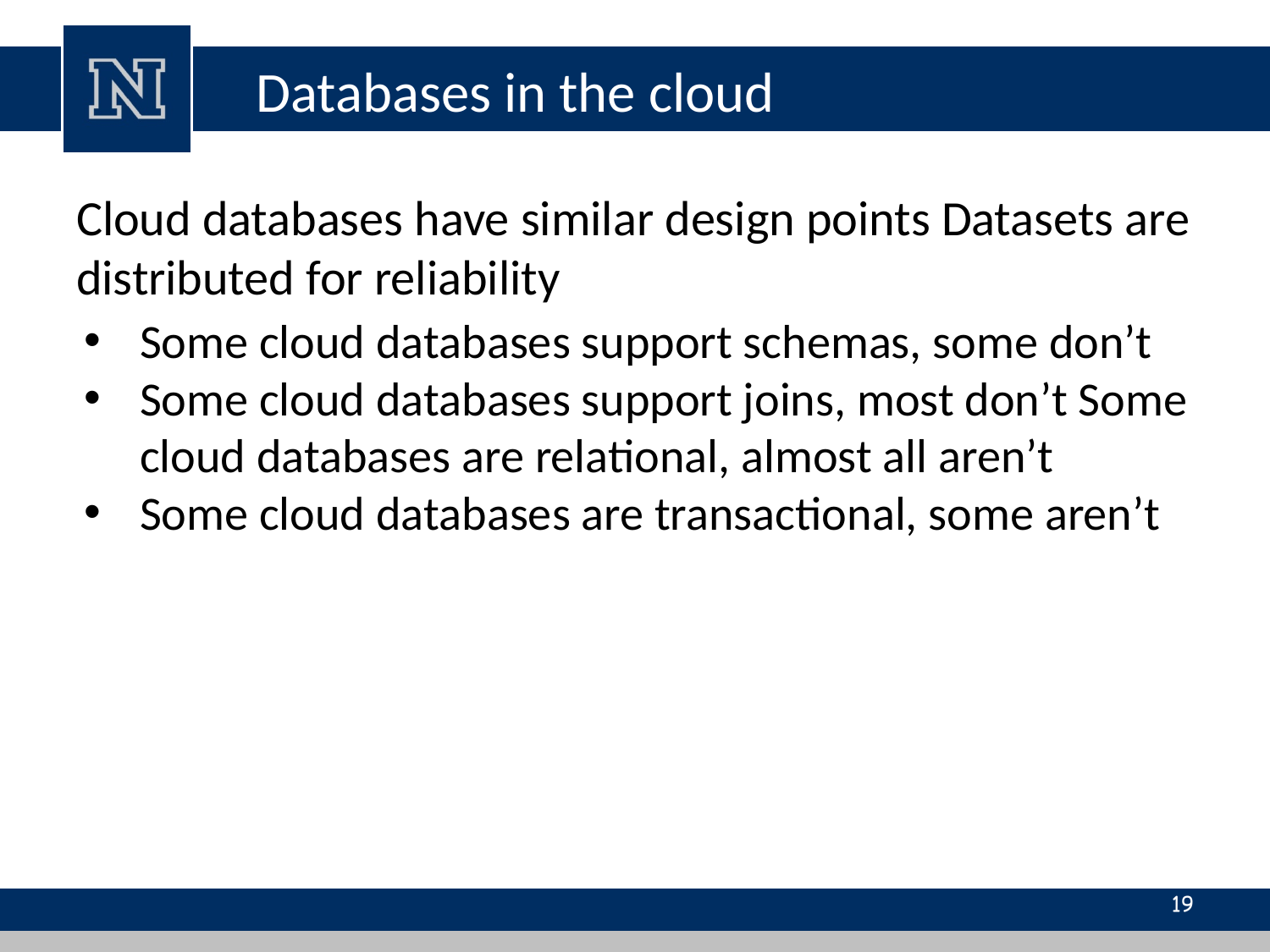

# Databases in the cloud
Cloud databases have similar design points Datasets are distributed for reliability
Some cloud databases support schemas, some don’t
Some cloud databases support joins, most don’t Some cloud databases are relational, almost all aren’t
Some cloud databases are transactional, some aren’t
19